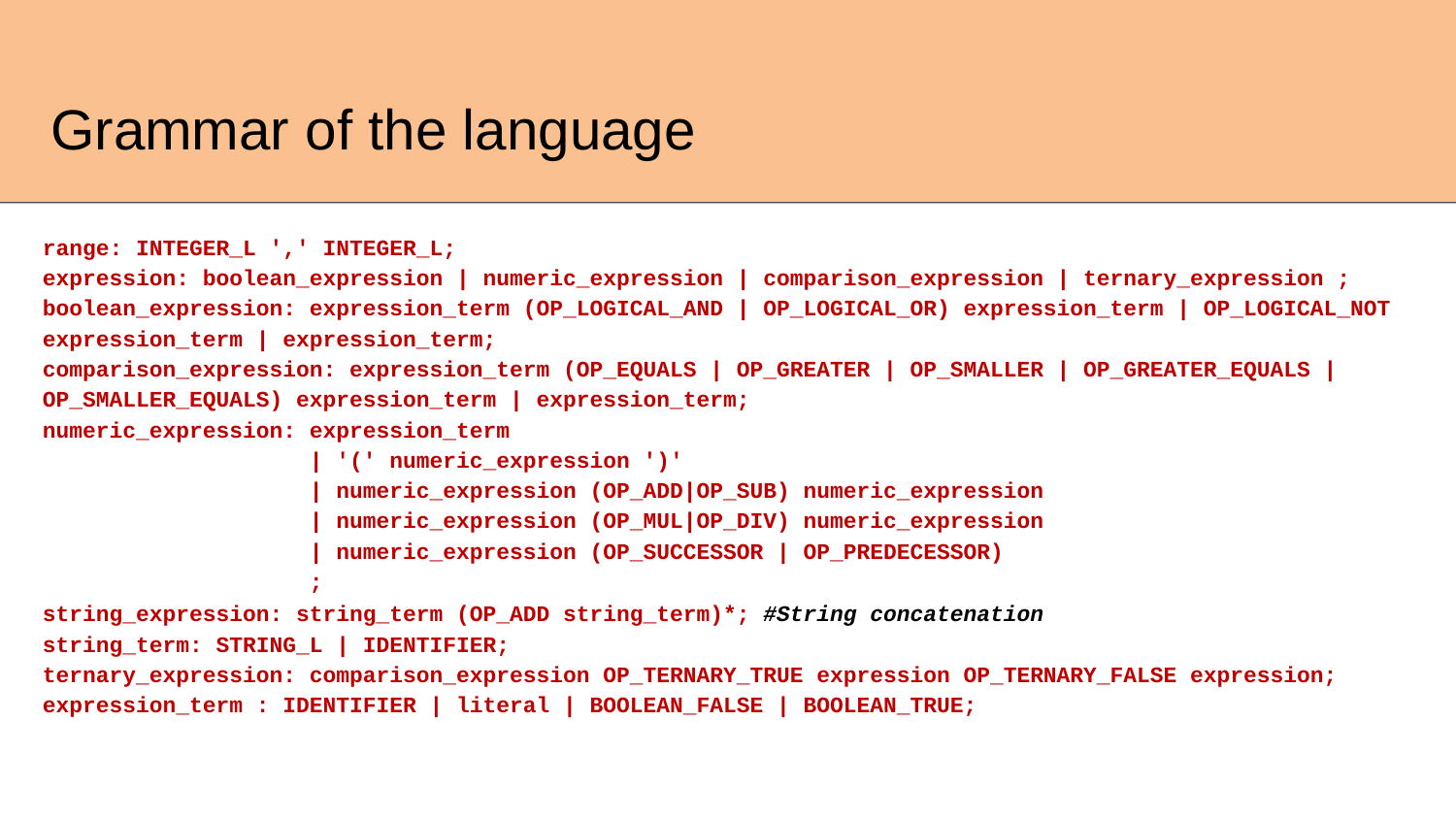

Grammar of the language
# Grammar
range: INTEGER_L ',' INTEGER_L;
expression: boolean_expression | numeric_expression | comparison_expression | ternary_expression ;
boolean_expression: expression_term (OP_LOGICAL_AND | OP_LOGICAL_OR) expression_term | OP_LOGICAL_NOT expression_term | expression_term;
comparison_expression: expression_term (OP_EQUALS | OP_GREATER | OP_SMALLER | OP_GREATER_EQUALS | OP_SMALLER_EQUALS) expression_term | expression_term;
numeric_expression: expression_term
                    | '(' numeric_expression ')'
                    | numeric_expression (OP_ADD|OP_SUB) numeric_expression
                    | numeric_expression (OP_MUL|OP_DIV) numeric_expression
                    | numeric_expression (OP_SUCCESSOR | OP_PREDECESSOR)
                    ;
string_expression: string_term (OP_ADD string_term)*; #String concatenation
string_term: STRING_L | IDENTIFIER;
ternary_expression: comparison_expression OP_TERNARY_TRUE expression OP_TERNARY_FALSE expression;
expression_term : IDENTIFIER | literal | BOOLEAN_FALSE | BOOLEAN_TRUE;